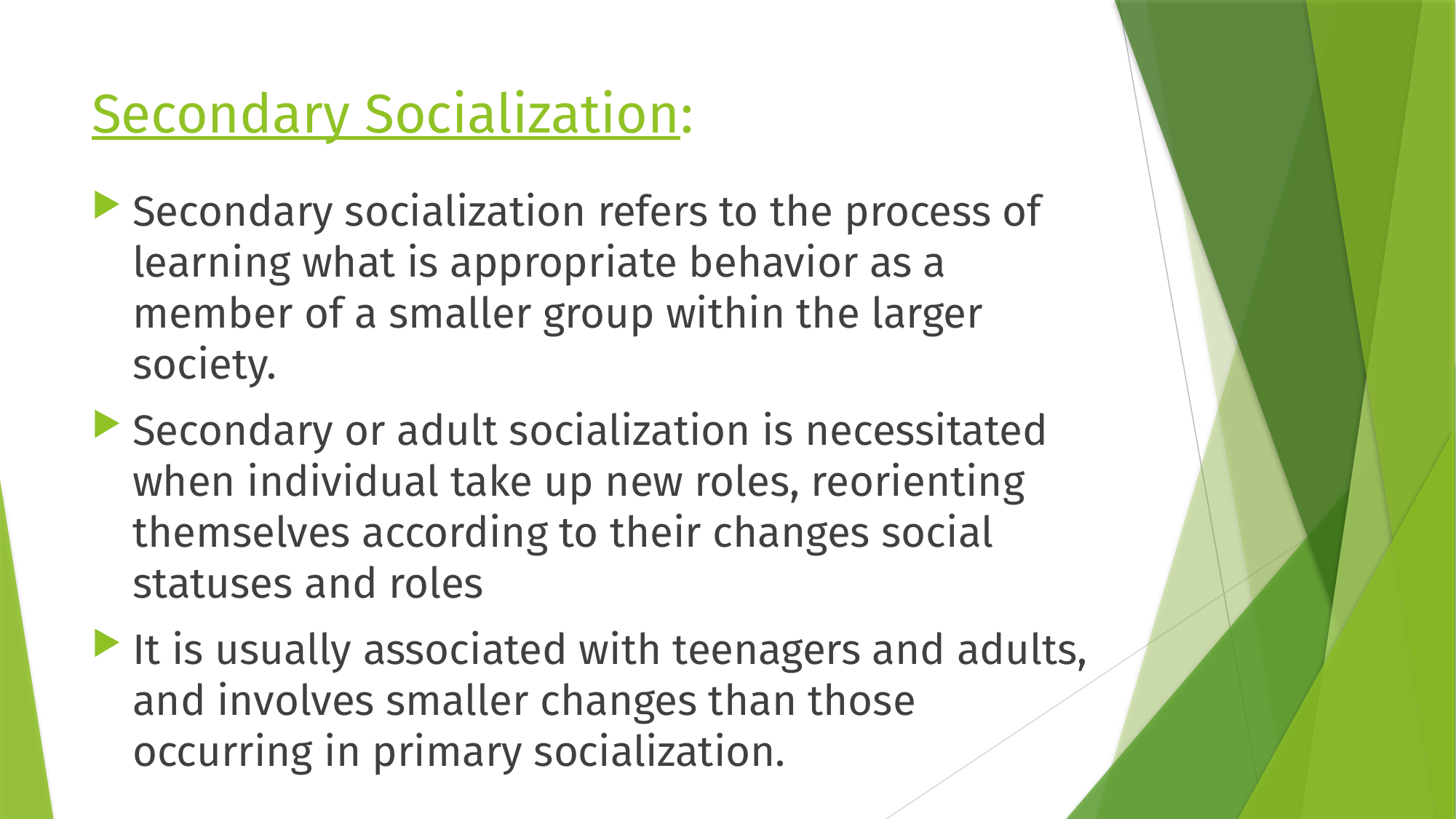

# Secondary Socialization:
Secondary socialization refers to the process of learning what is appropriate behavior as a member of a smaller group within the larger society.
Secondary or adult socialization is necessitated when individual take up new roles, reorienting themselves according to their changes social statuses and roles
It is usually associated with teenagers and adults, and involves smaller changes than those occurring in primary socialization.